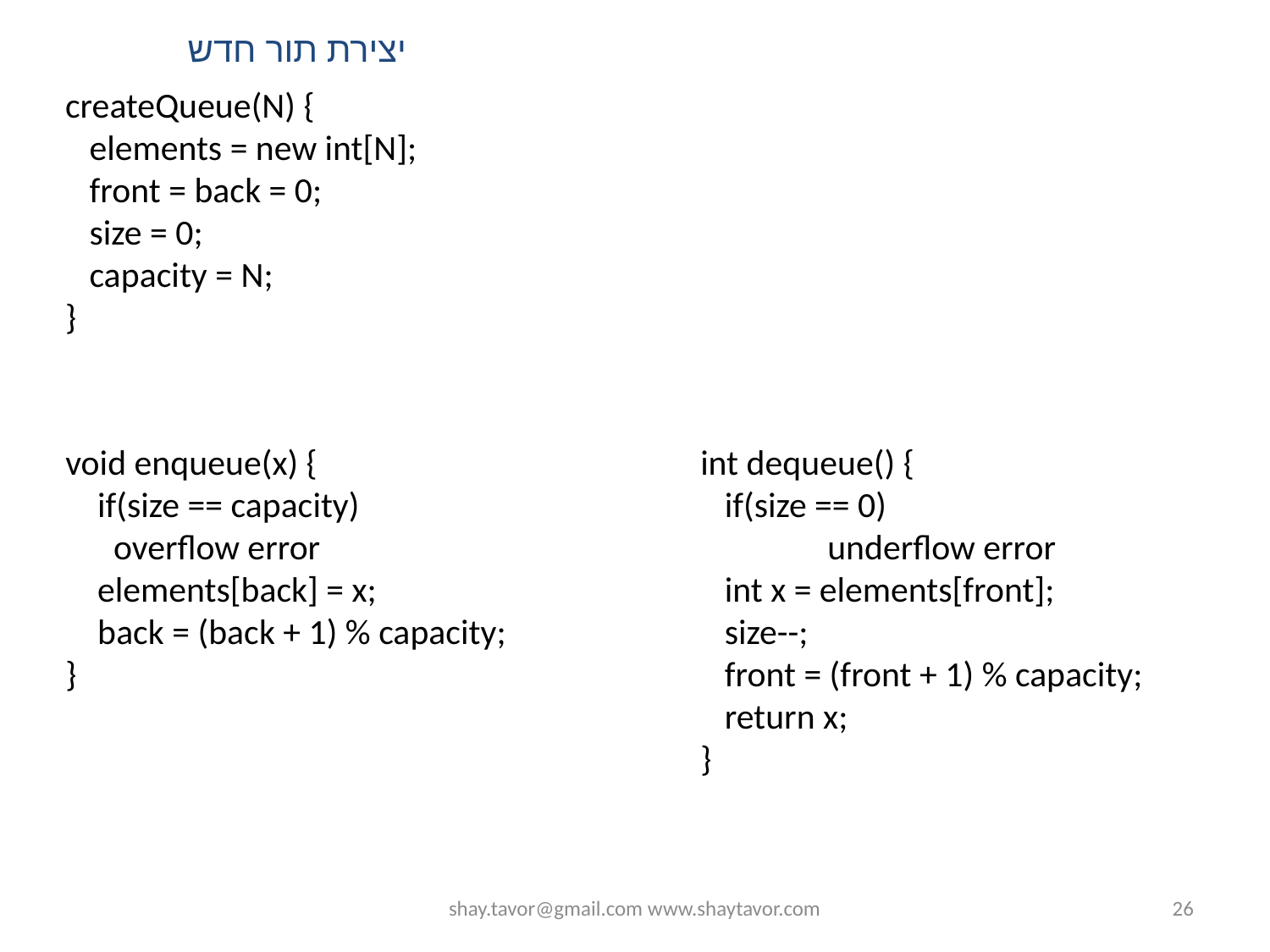

יצירת תור חדש
createQueue(N) {
   elements = new int[N];
   front = back = 0;
   size = 0;
   capacity = N;
}
void enqueue(x) {
    if(size == capacity)
      overflow error
    elements[back] = x;
    back = (back + 1) % capacity;
}
int dequeue() {
   if(size == 0)
	underflow error
   int x = elements[front];
   size--;
   front = (front + 1) % capacity;
   return x;
}
shay.tavor@gmail.com www.shaytavor.com
26